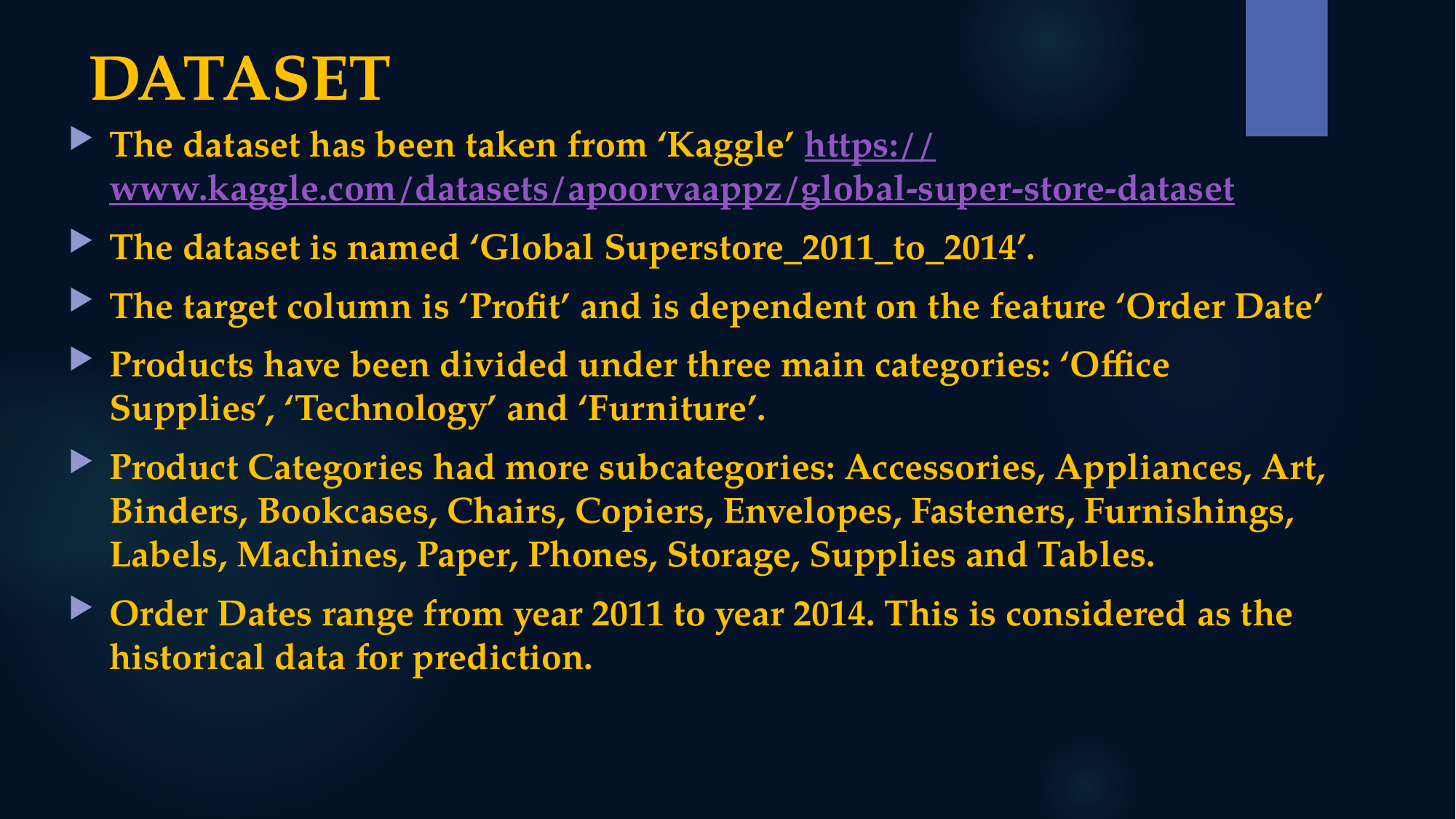

# DATASET
The dataset has been taken from ‘Kaggle’ https://www.kaggle.com/datasets/apoorvaappz/global-super-store-dataset
The dataset is named ‘Global Superstore_2011_to_2014’.
The target column is ‘Profit’ and is dependent on the feature ‘Order Date’
Products have been divided under three main categories: ‘Office Supplies’, ‘Technology’ and ‘Furniture’.
Product Categories had more subcategories: Accessories, Appliances, Art, Binders, Bookcases, Chairs, Copiers, Envelopes, Fasteners, Furnishings, Labels, Machines, Paper, Phones, Storage, Supplies and Tables.
Order Dates range from year 2011 to year 2014. This is considered as the historical data for prediction.